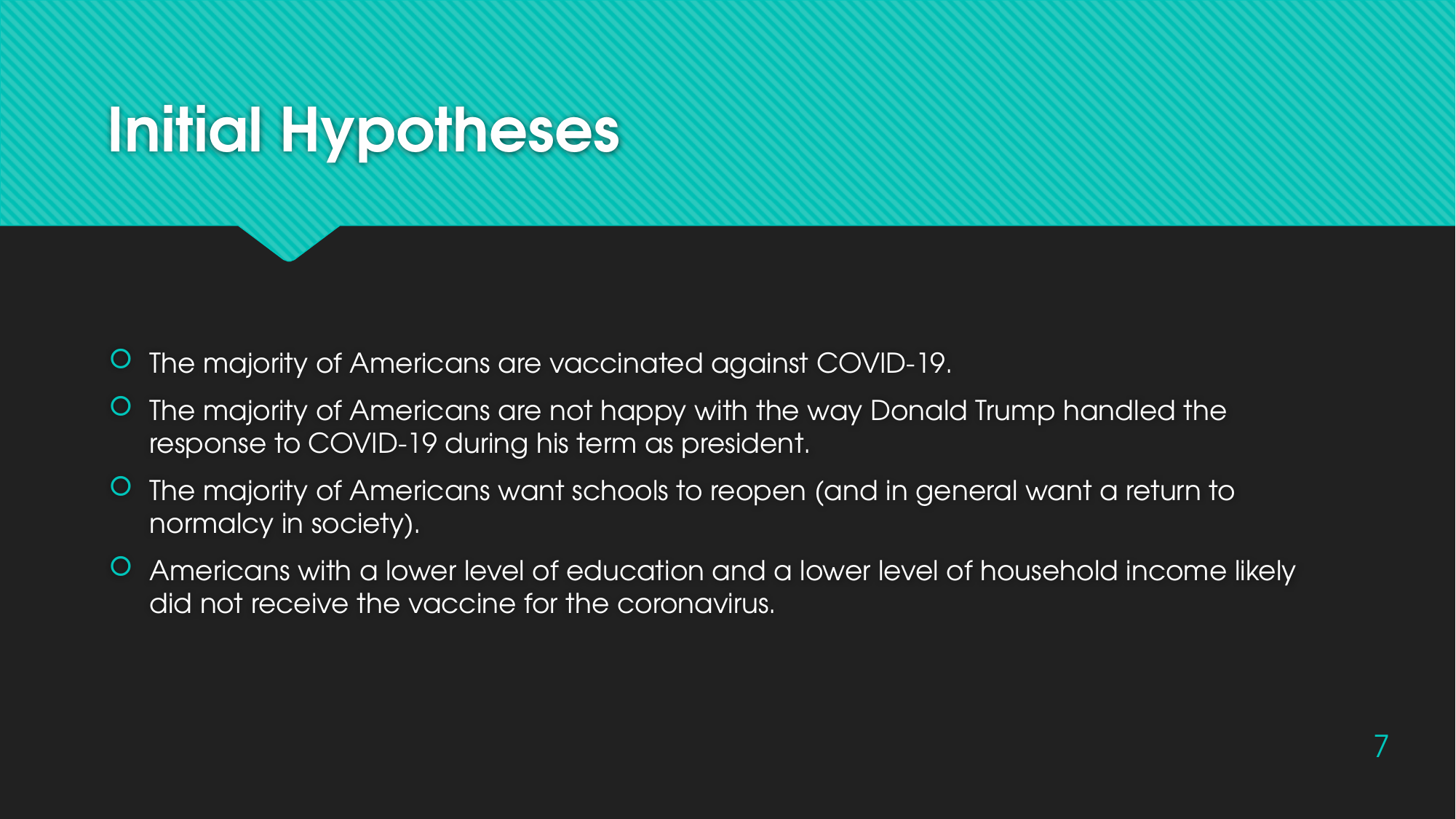

# Initial Hypotheses
The majority of Americans are vaccinated against COVID-19.
The majority of Americans are not happy with the way Donald Trump handled the response to COVID-19 during his term as president.
The majority of Americans want schools to reopen (and in general want a return to normalcy in society).
Americans with a lower level of education and a lower level of household income likely did not receive the vaccine for the coronavirus.
7